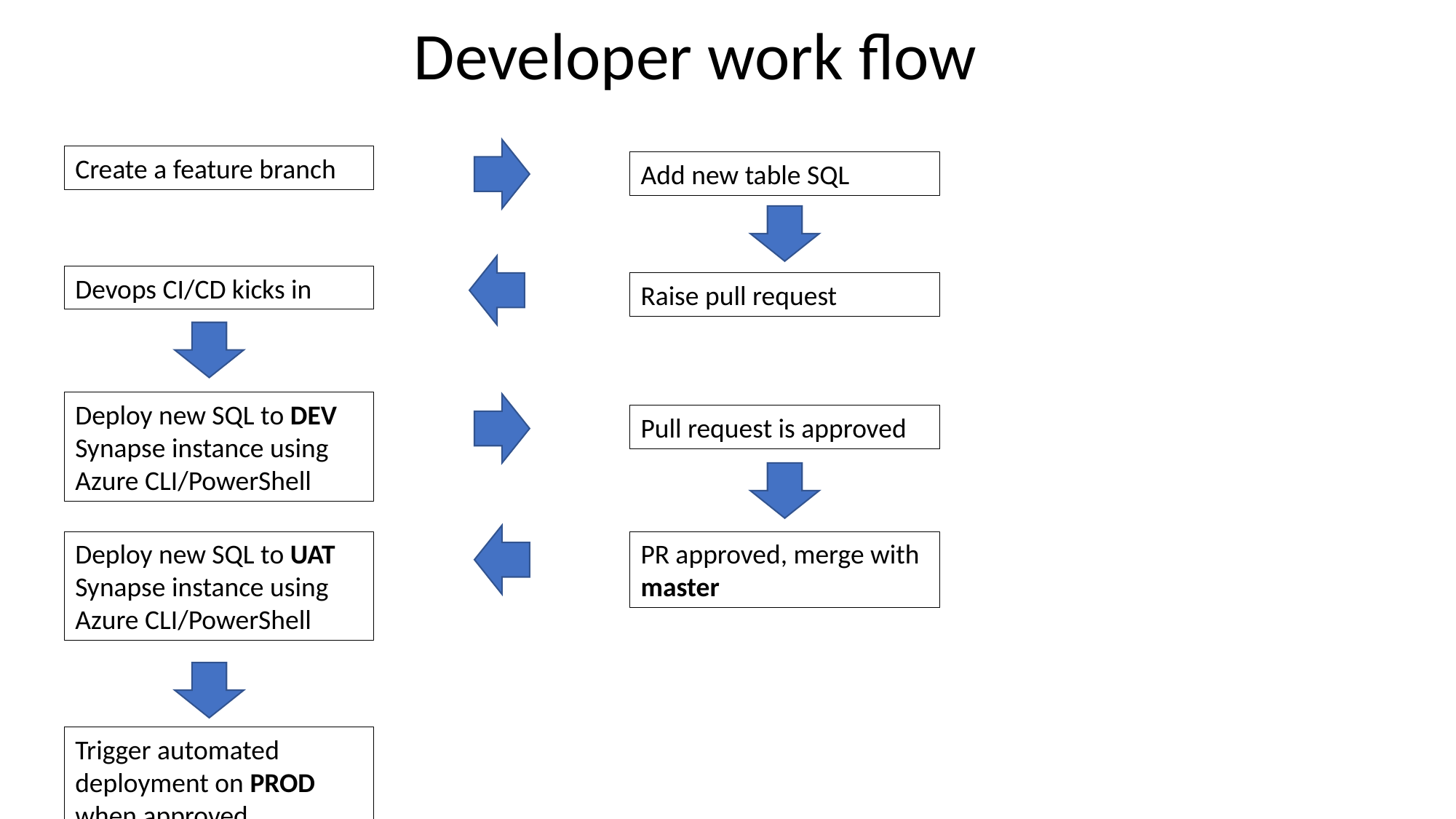

Developer work flow
Create a feature branch

Add new table SQL

Devops CI/CD kicks in
Raise pull request

Deploy new SQL to DEV Synapse instance using Azure CLI/PowerShell

Pull request is approved

Deploy new SQL to UAT Synapse instance using Azure CLI/PowerShell
PR approved, merge with master

Trigger automated deployment on PROD when approved